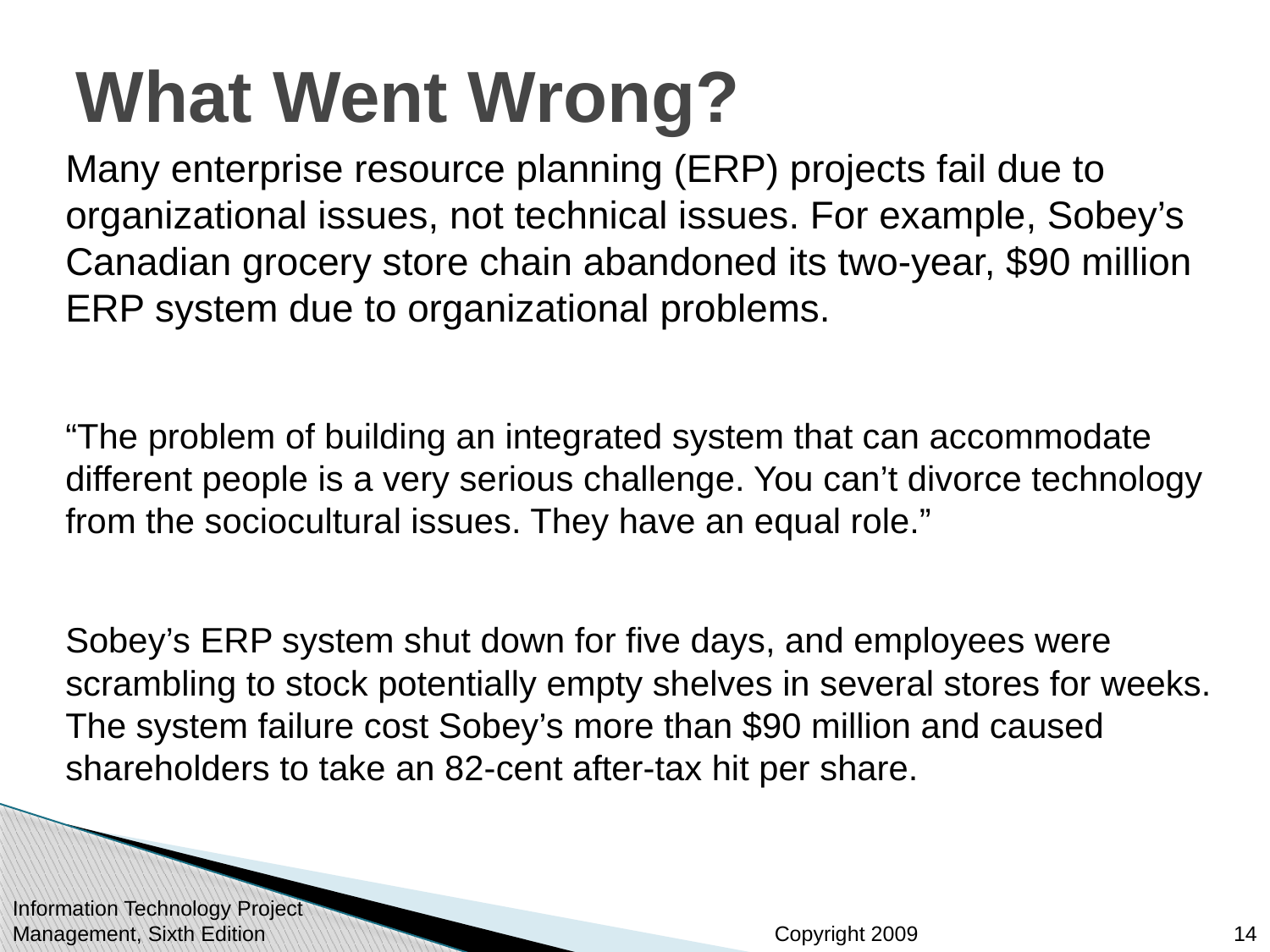

# What Went Wrong?
Many enterprise resource planning (ERP) projects fail due to organizational issues, not technical issues. For example, Sobey’s Canadian grocery store chain abandoned its two-year, $90 million ERP system due to organizational problems.

“The problem of building an integrated system that can accommodate different people is a very serious challenge. You can’t divorce technology from the sociocultural issues. They have an equal role.”

Sobey’s ERP system shut down for five days, and employees were scrambling to stock potentially empty shelves in several stores for weeks. The system failure cost Sobey’s more than $90 million and caused shareholders to take an 82-cent after-tax hit per share.
Information Technology Project Management, Sixth Edition
14